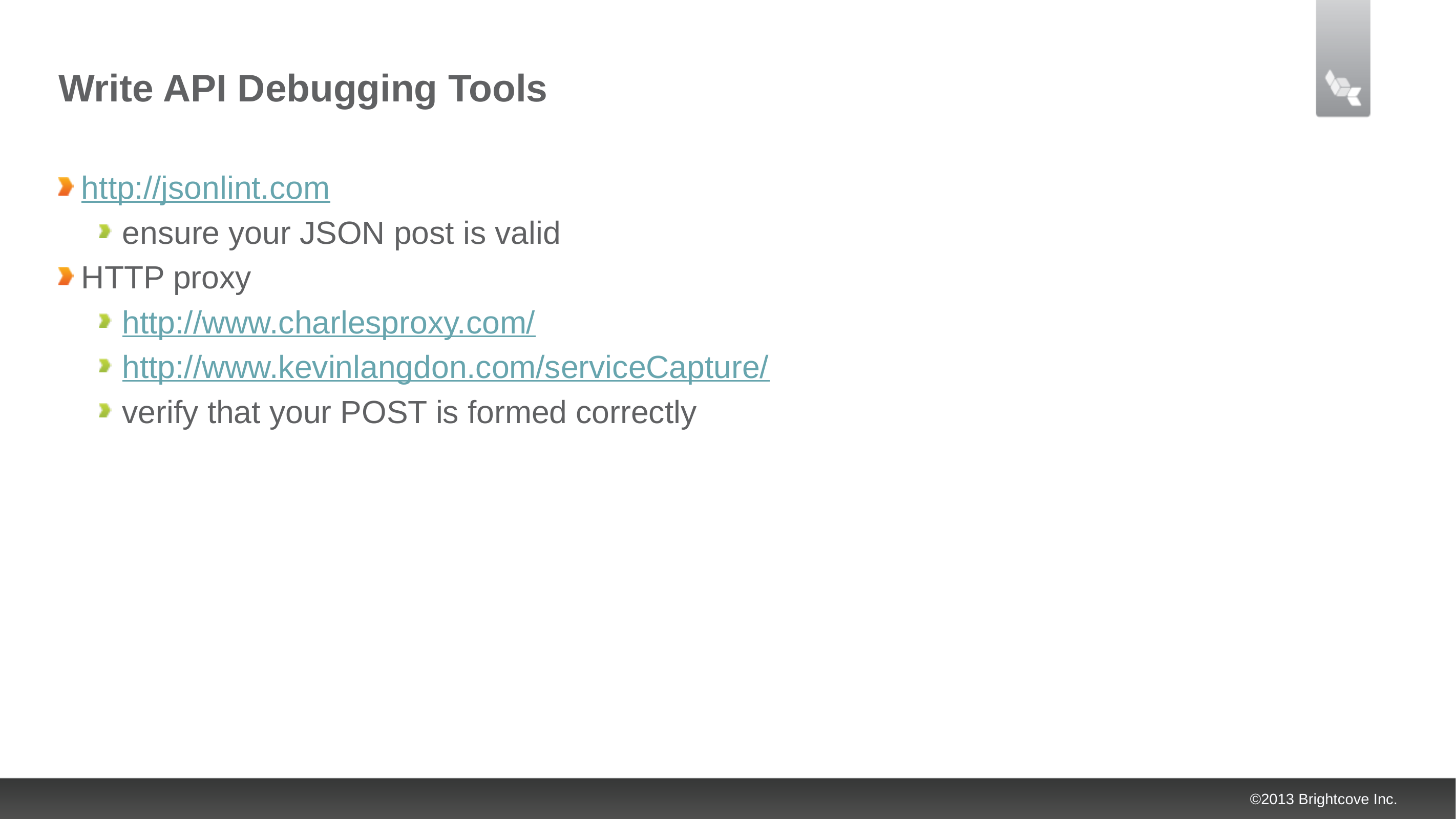

# Write API Debugging Tools
http://jsonlint.com
ensure your JSON post is valid
HTTP proxy
http://www.charlesproxy.com/
http://www.kevinlangdon.com/serviceCapture/
verify that your POST is formed correctly